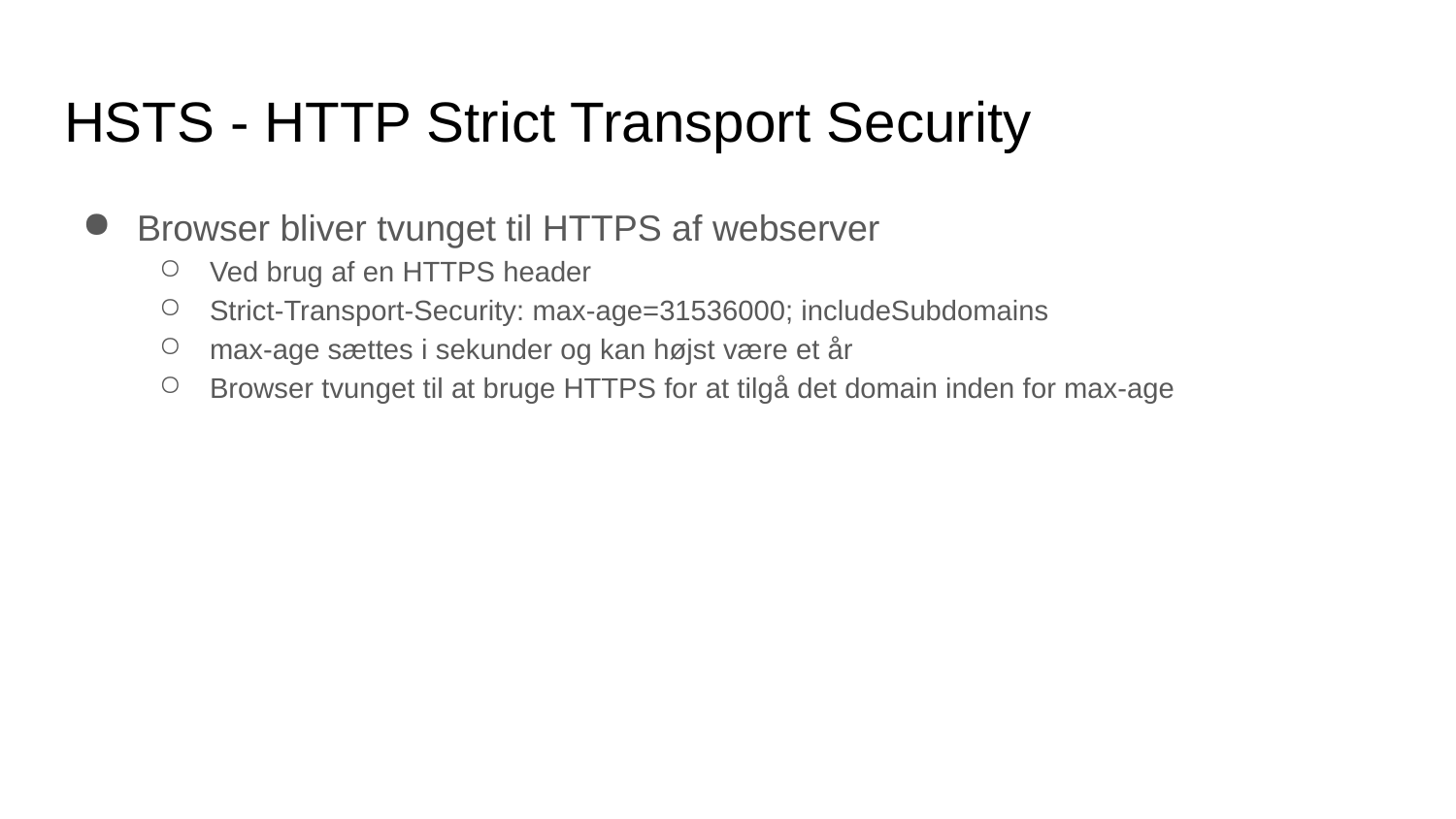

# HSTS - HTTP Strict Transport Security
Browser bliver tvunget til HTTPS af webserver
Ved brug af en HTTPS header
Strict-Transport-Security: max-age=31536000; includeSubdomains
max-age sættes i sekunder og kan højst være et år
Browser tvunget til at bruge HTTPS for at tilgå det domain inden for max-age